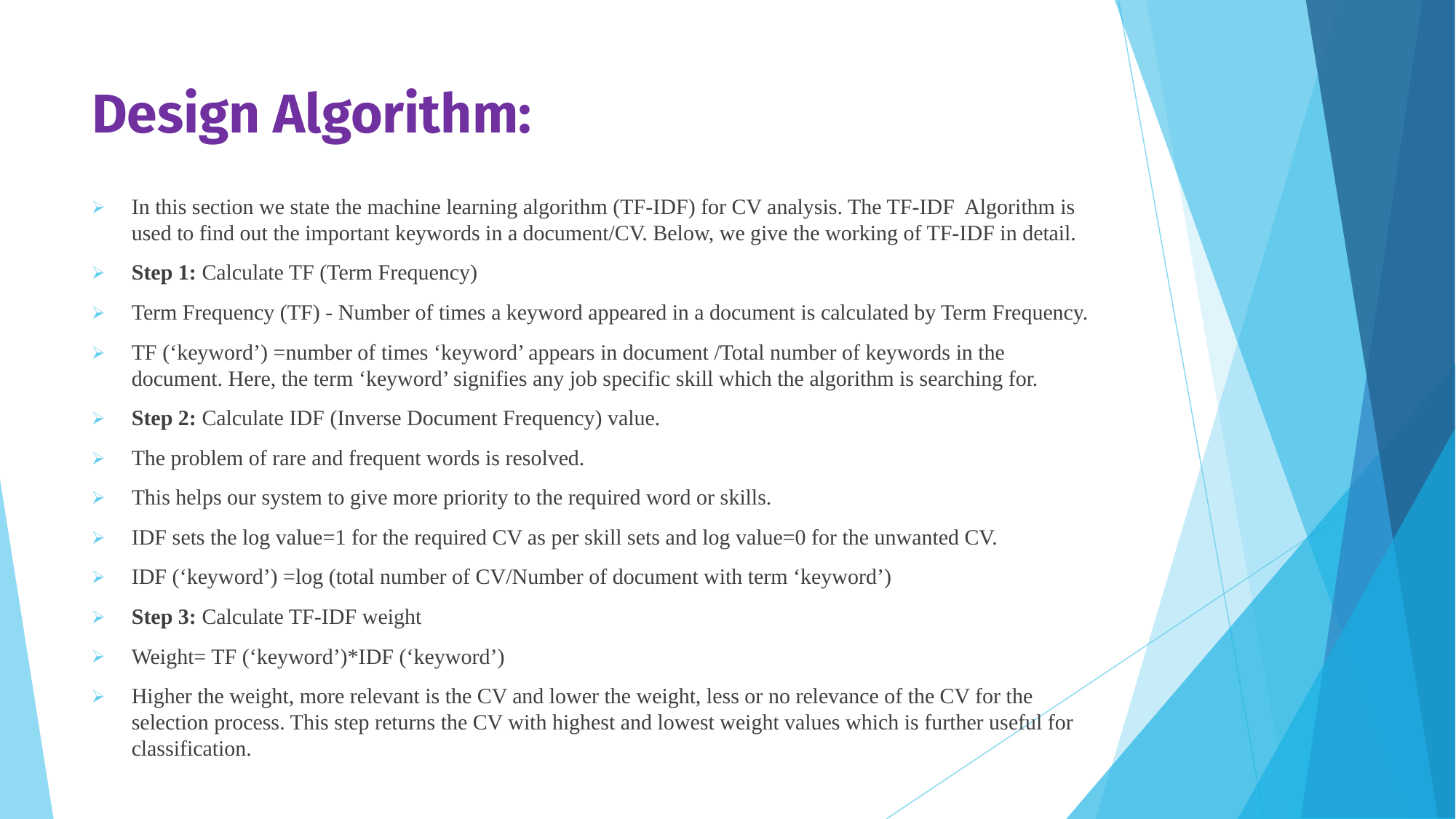

# Design Algorithm:

In this section we state the machine learning algorithm (TF-IDF) for CV analysis. The TF-IDF  Algorithm is used to find out the important keywords in a document/CV. Below, we give the working of TF-IDF in detail.
Step 1: Calculate TF (Term Frequency)
Term Frequency (TF) - Number of times a keyword appeared in a document is calculated by Term Frequency.
TF (‘keyword’) =number of times ‘keyword’ appears in document /Total number of keywords in the document. Here, the term ‘keyword’ signifies any job specific skill which the algorithm is searching for.
Step 2: Calculate IDF (Inverse Document Frequency) value.
The problem of rare and frequent words is resolved.
This helps our system to give more priority to the required word or skills.
IDF sets the log value=1 for the required CV as per skill sets and log value=0 for the unwanted CV.
IDF (‘keyword’) =log (total number of CV/Number of document with term ‘keyword’)
Step 3: Calculate TF-IDF weight
Weight= TF (‘keyword’)*IDF (‘keyword’)
Higher the weight, more relevant is the CV and lower the weight, less or no relevance of the CV for the selection process. This step returns the CV with highest and lowest weight values which is further useful for classification.